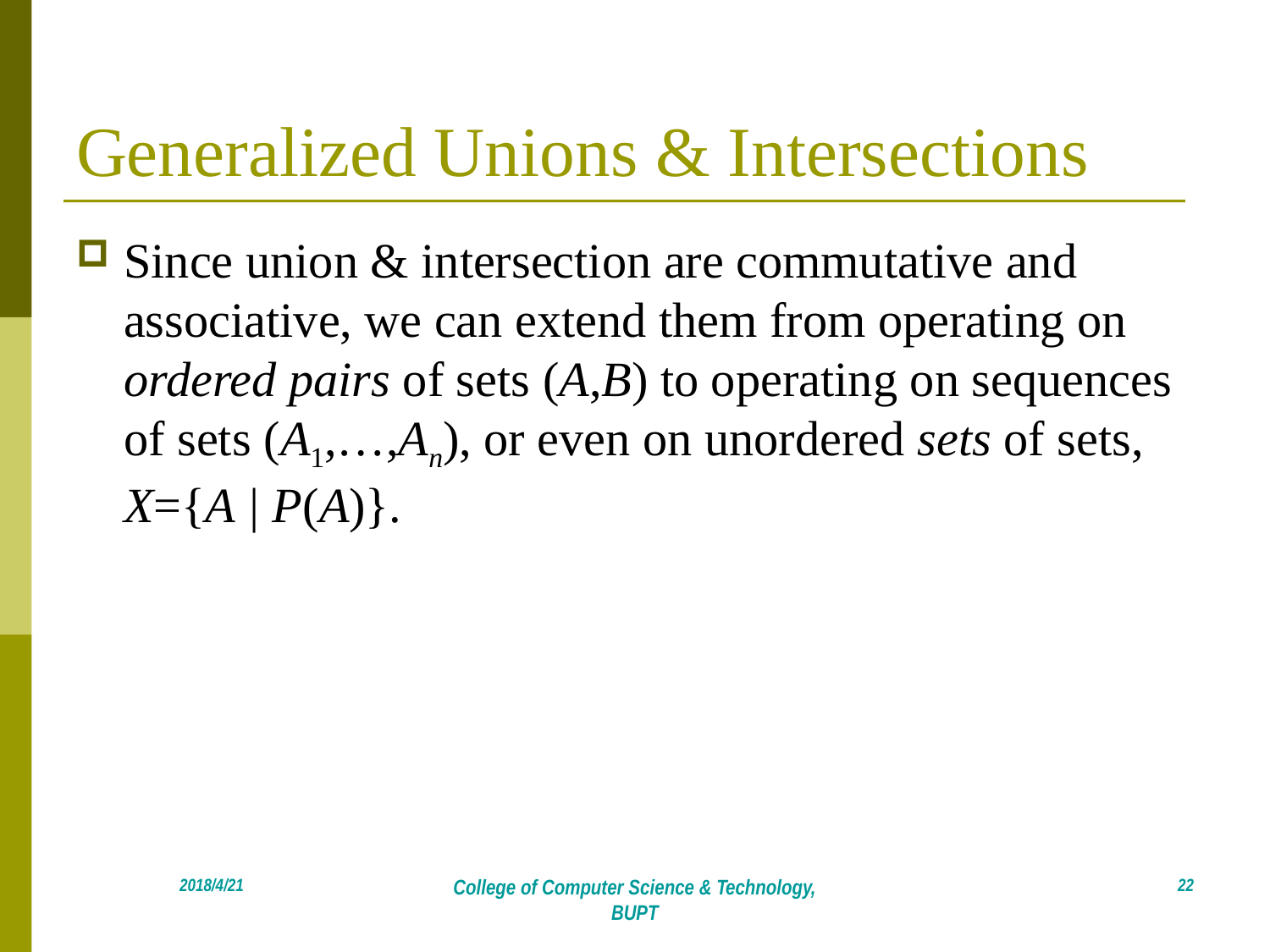

# Generalized Unions & Intersections
Since union & intersection are commutative and associative, we can extend them from operating on ordered pairs of sets (A,B) to operating on sequences of sets (A1,…,An), or even on unordered sets of sets,
X={A | P(A)}.
22
2018/4/21
College of Computer Science & Technology, BUPT